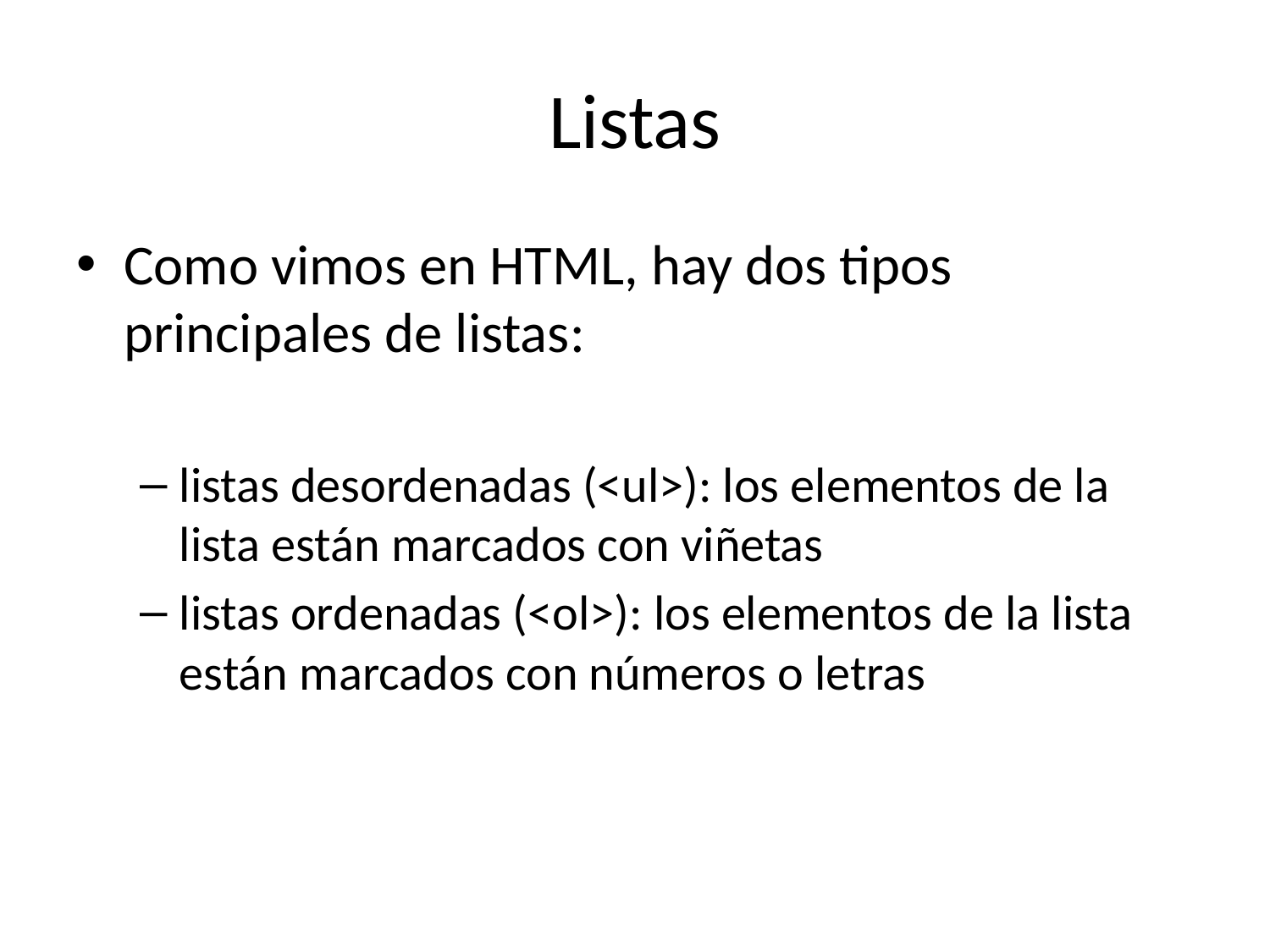

# Listas
Como vimos en HTML, hay dos tipos principales de listas:

listas desordenadas (<ul>): los elementos de la lista están marcados con viñetas
listas ordenadas (<ol>): los elementos de la lista están marcados con números o letras